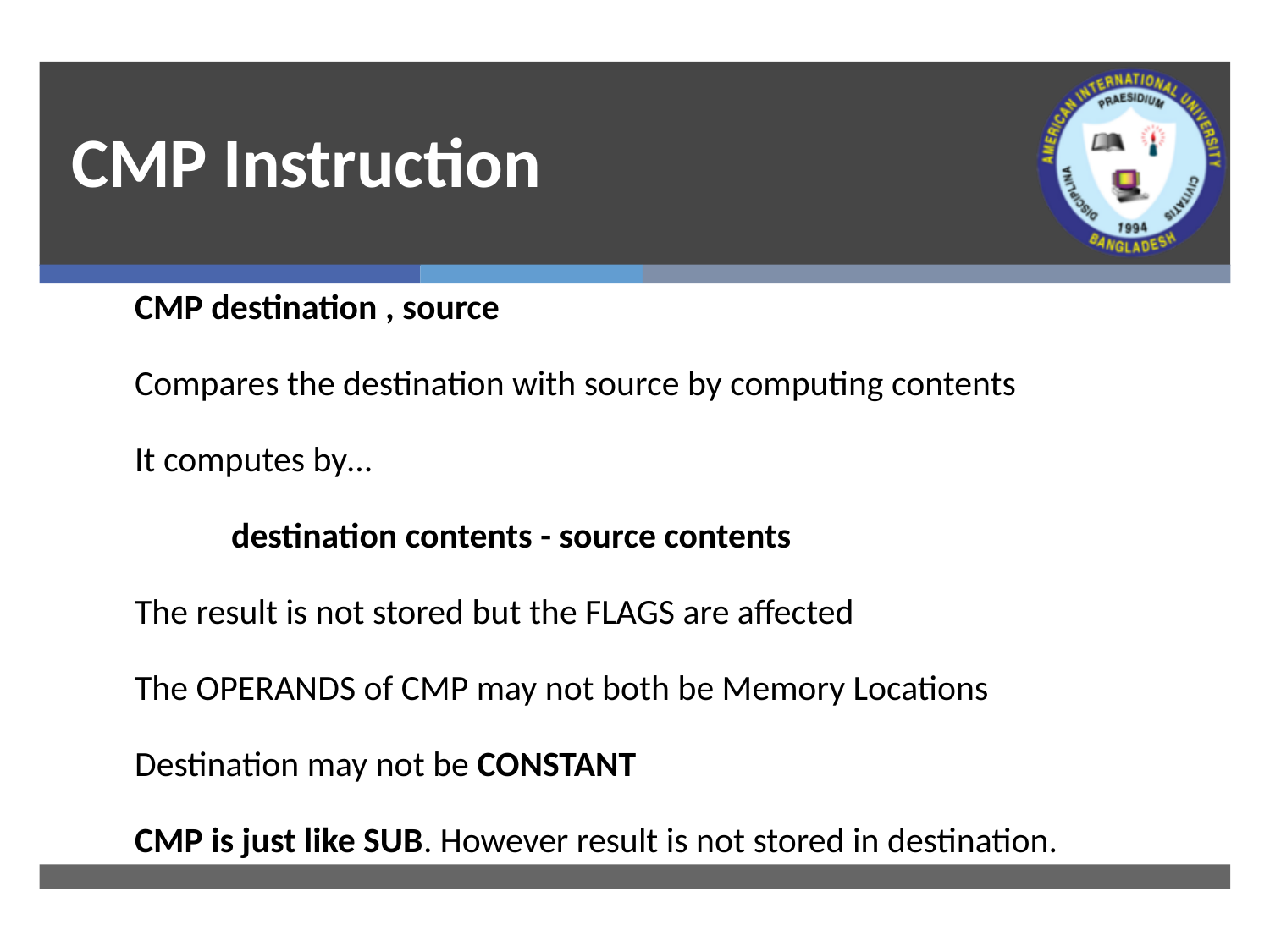

# CMP Instruction
CMP destination , source

Compares the destination with source by computing contents

It computes by…

            destination contents - source contents

The result is not stored but the FLAGS are affected

The OPERANDS of CMP may not both be Memory Locations

Destination may not be CONSTANT

CMP is just like SUB. However result is not stored in destination.